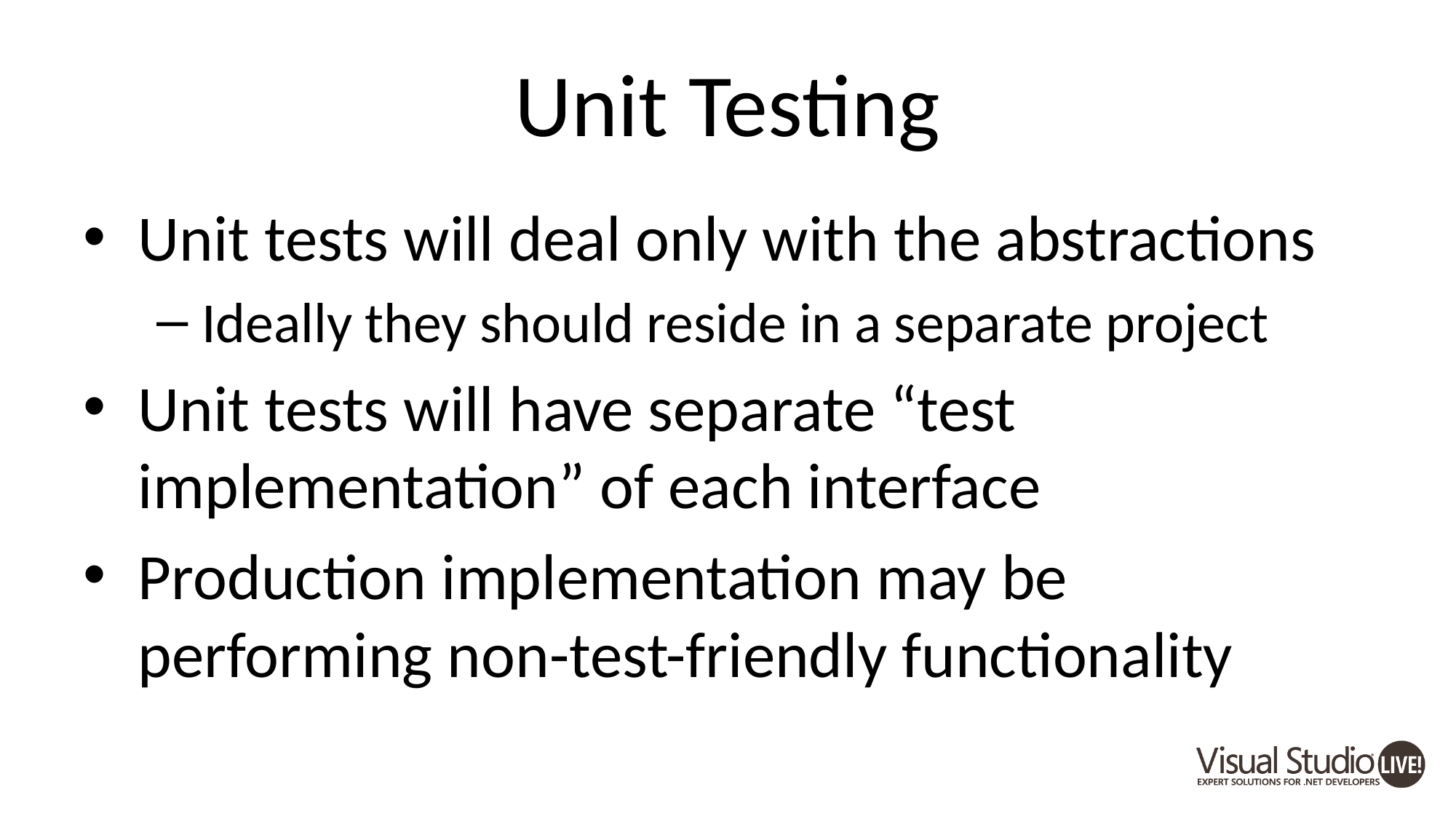

# Unit Testing
Unit tests will deal only with the abstractions
Ideally they should reside in a separate project
Unit tests will have separate “test implementation” of each interface
Production implementation may be performing non-test-friendly functionality